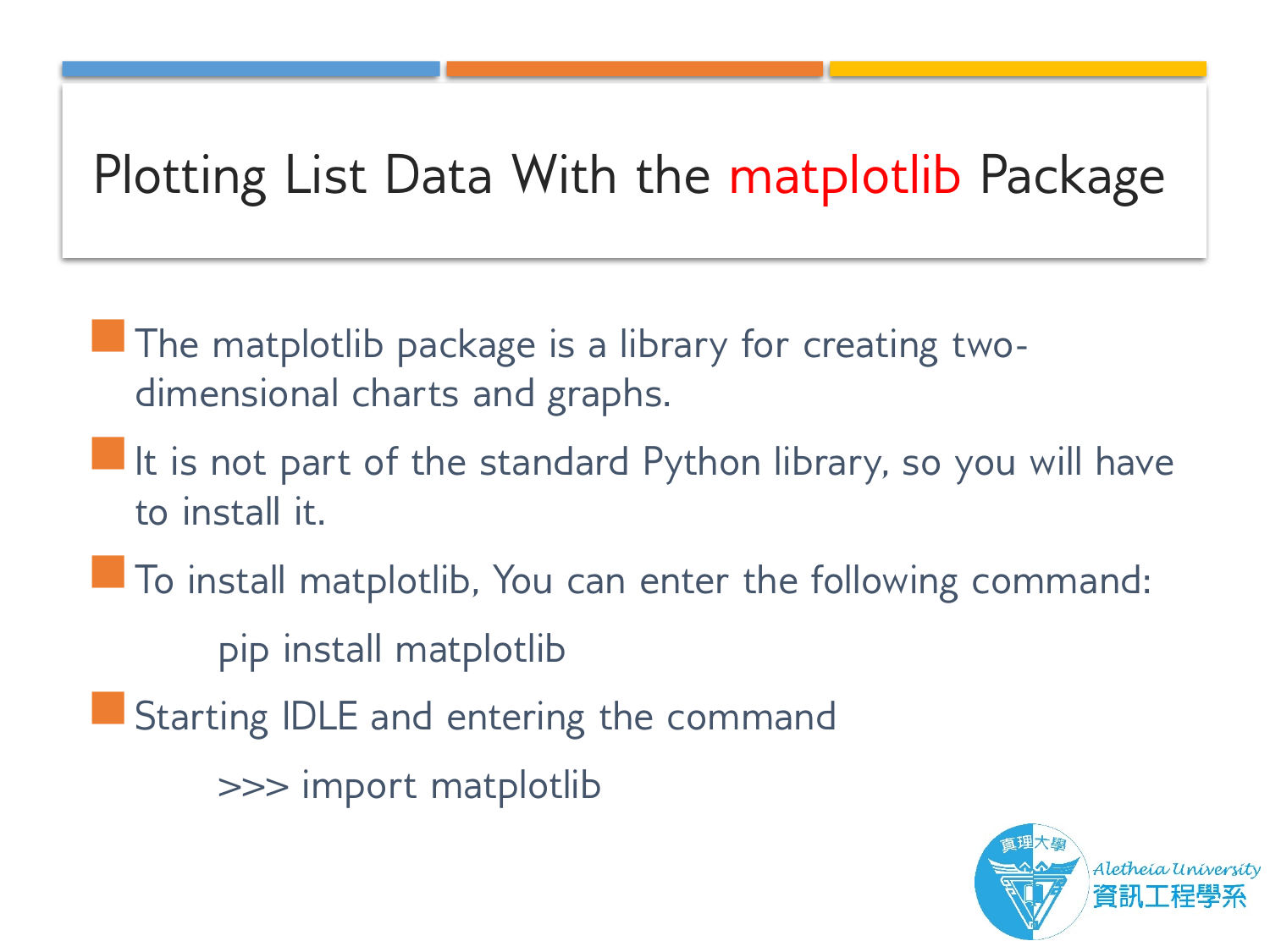

# Plotting List Data With the matplotlib Package
The matplotlib package is a library for creating two-dimensional charts and graphs.
It is not part of the standard Python library, so you will have to install it.
To install matplotlib, You can enter the following command:
	pip install matplotlib
Starting IDLE and entering the command
	>>> import matplotlib